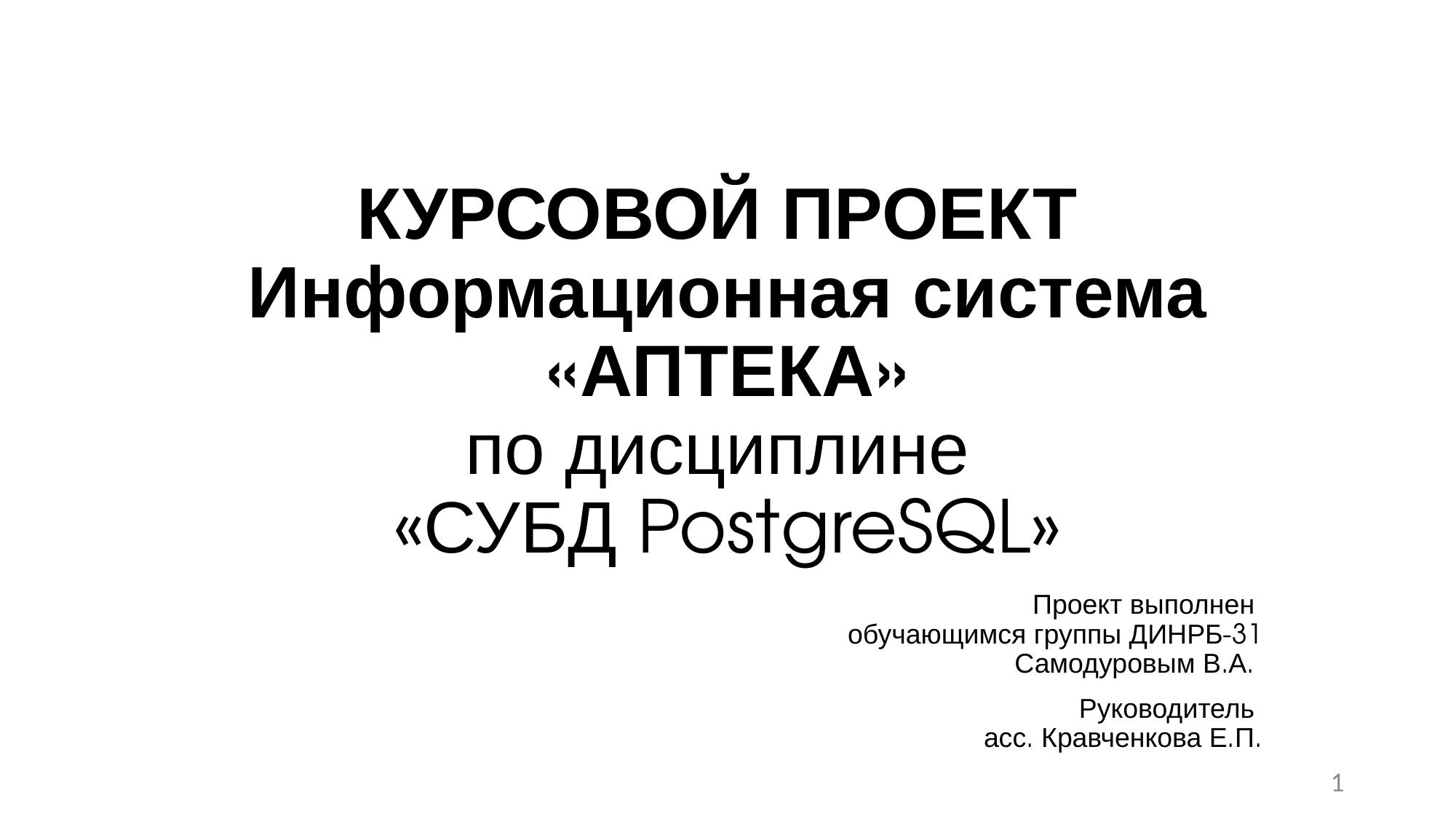

# КУРСОВОЙ ПРОЕКТ Информационная система «АПТЕКА» по дисциплине «СУБД PostgreSQL»
Проект выполнен
обучающимся группы ДИНРБ-31
Самодуровым В.А.
Руководитель
асс. Кравченкова Е.П.

1